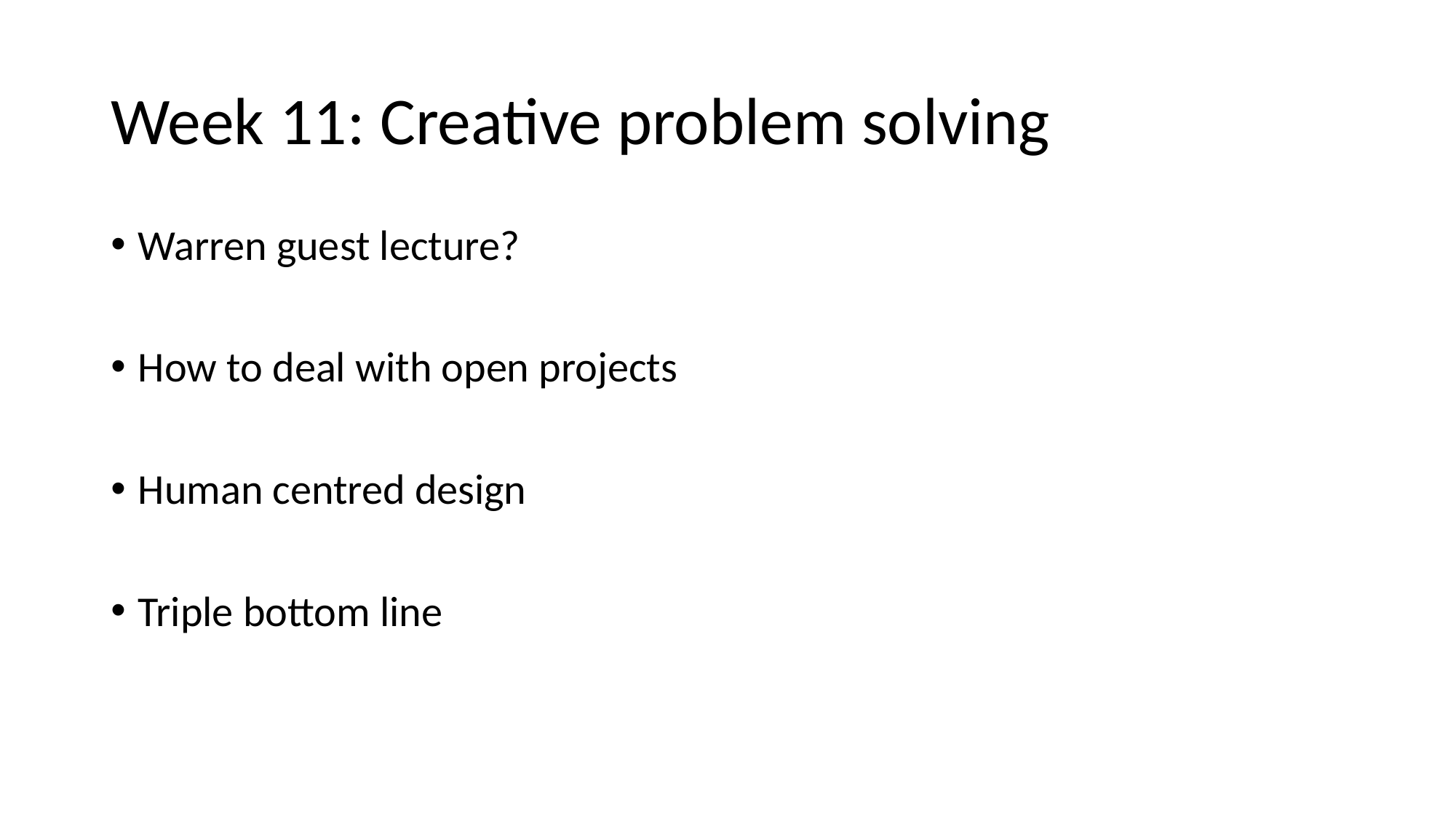

# Week 11: Creative problem solving
Warren guest lecture?

How to deal with open projects

Human centred design

Triple bottom line